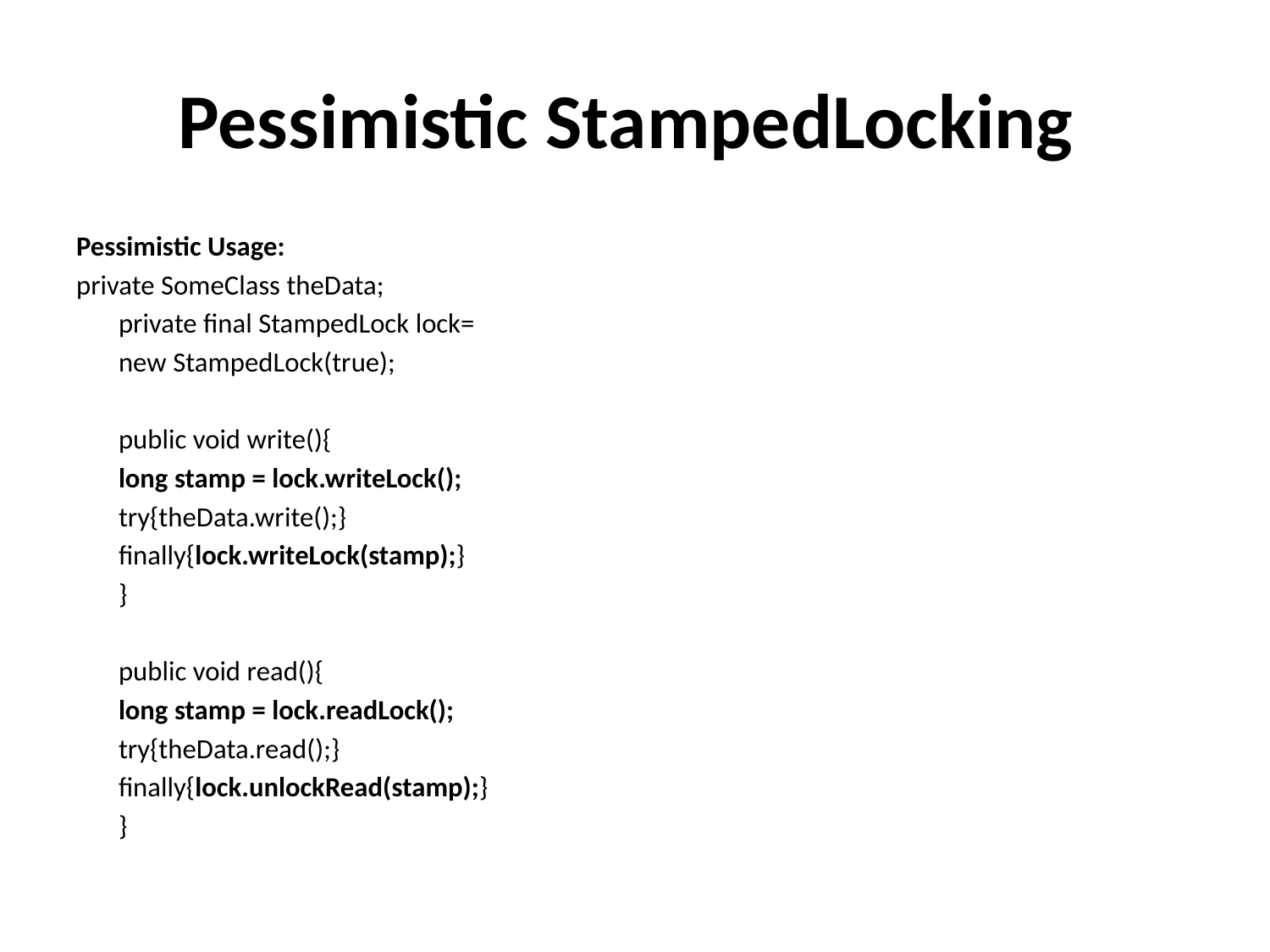

# Pessimistic StampedLocking
Pessimistic Usage:
private SomeClass theData;
	private final StampedLock lock=
			new StampedLock(true);

	public void write(){
		long stamp = lock.writeLock();
		try{theData.write();}
		finally{lock.writeLock(stamp);}
	}

	public void read(){
		long stamp = lock.readLock();
		try{theData.read();}
		finally{lock.unlockRead(stamp);}
	}